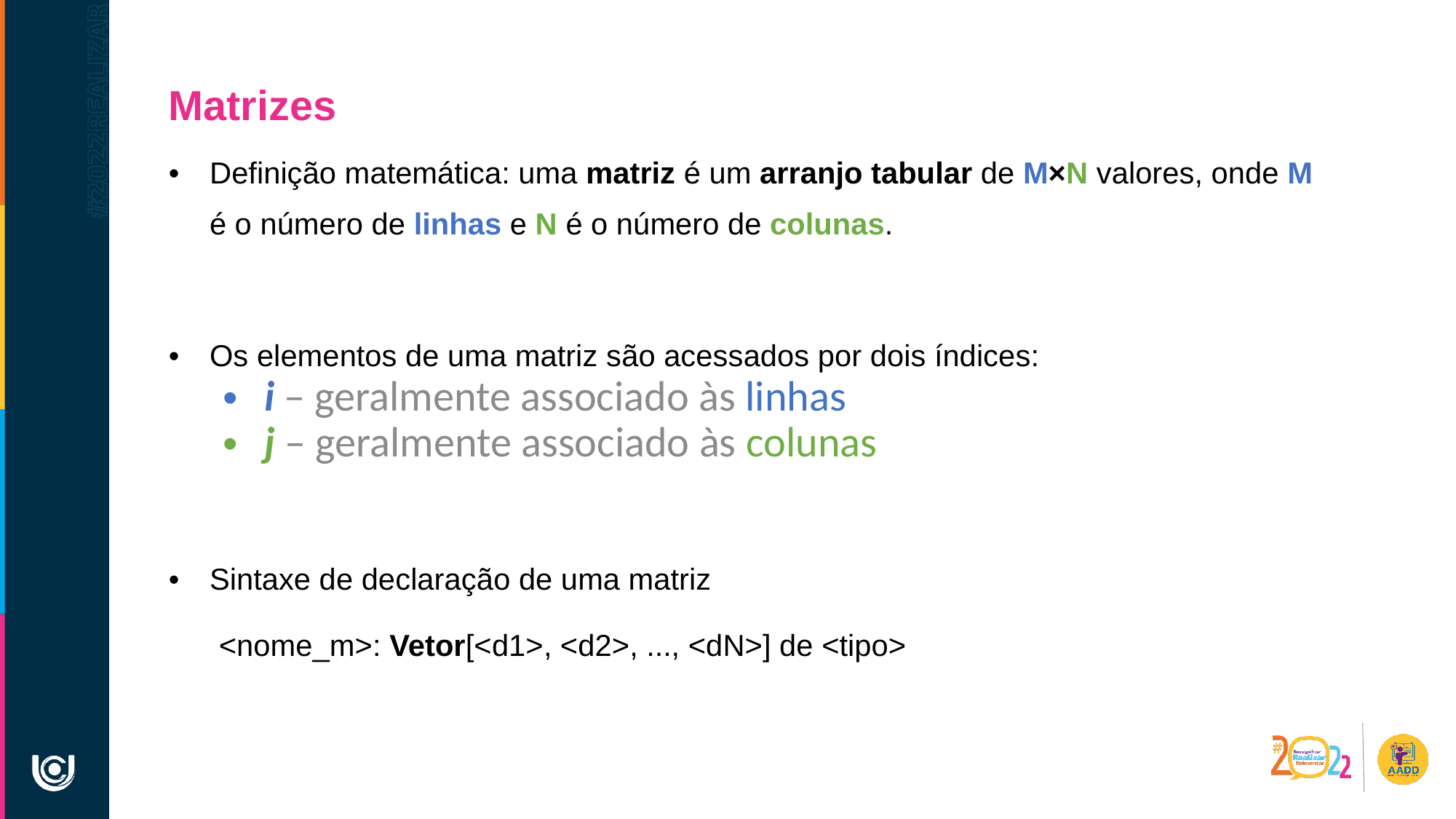

Matrizes
Definição matemática: uma matriz é um arranjo tabular de M×N valores, onde M é o número de linhas e N é o número de colunas.

Os elementos de uma matriz são acessados por dois índices:
i – geralmente associado às linhas
j – geralmente associado às colunas

Sintaxe de declaração de uma matriz
      <nome_m>: Vetor[<d1>, <d2>, ..., <dN>] de <tipo>